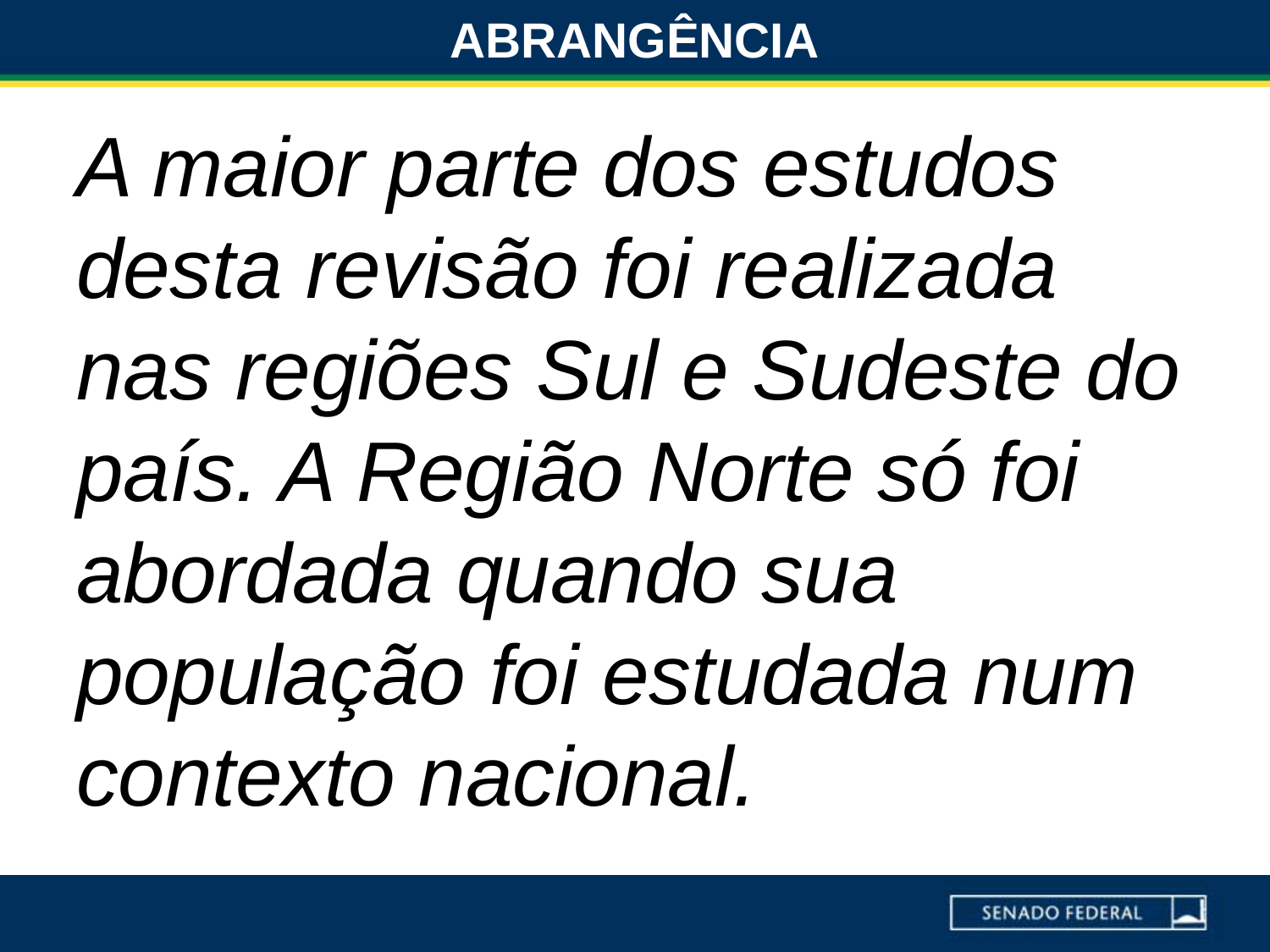

# ABRANGÊNCIA
A maior parte dos estudos desta revisão foi realizada nas regiões Sul e Sudeste do país. A Região Norte só foi abordada quando sua população foi estudada num contexto nacional.